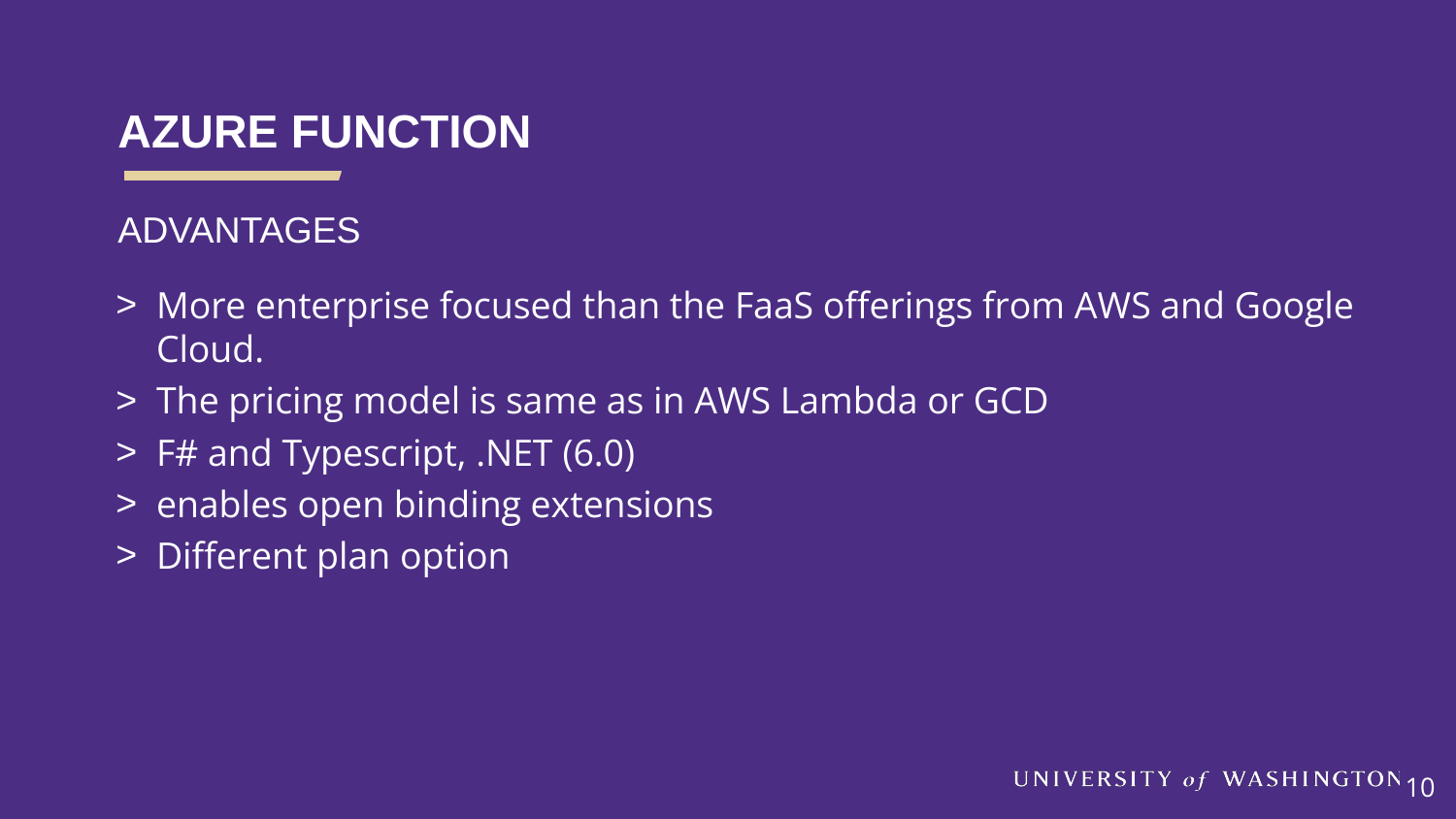

# AZURE FUNCTION
ADVANTAGES
More enterprise focused than the FaaS offerings from AWS and Google Cloud.
The pricing model is same as in AWS Lambda or GCD
F# and Typescript, .NET (6.0)
enables open binding extensions
Different plan option

10